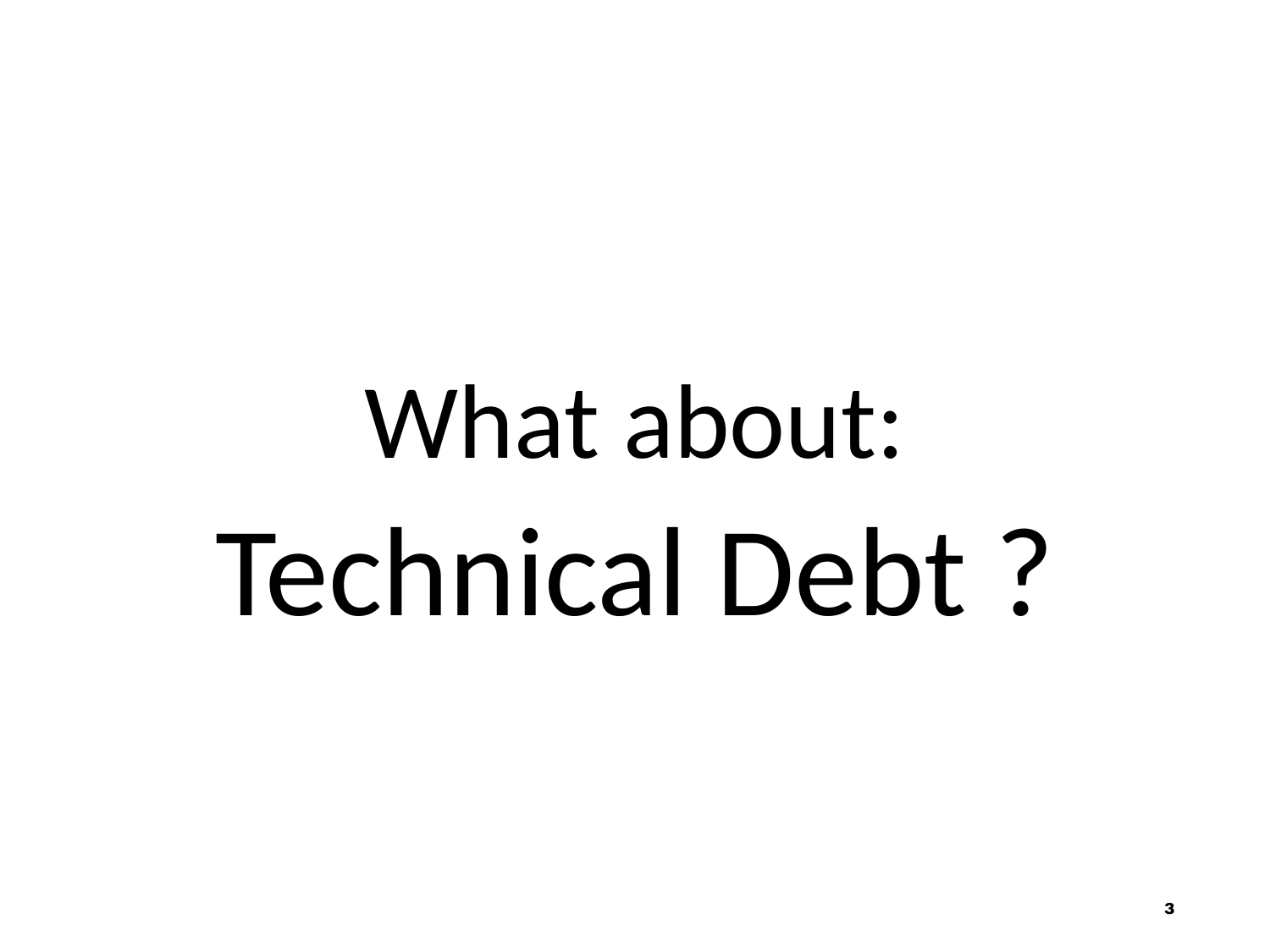

# What about:
Technical Debt ?

3